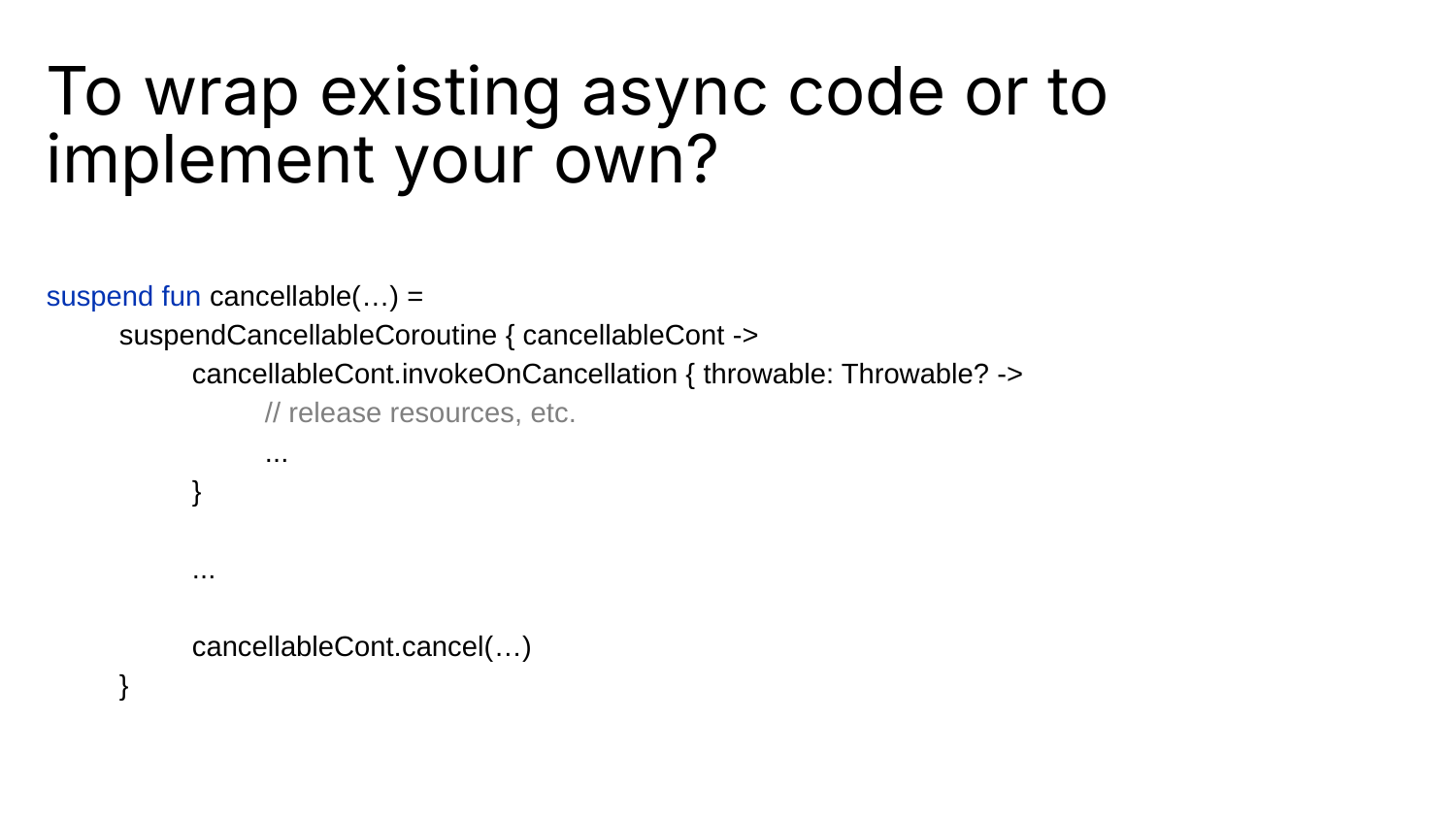

# To wrap existing async code or to implement your own?
suspend fun cancellable(…) =
suspendCancellableCoroutine { cancellableCont ->
cancellableCont.invokeOnCancellation { throwable: Throwable? ->
// release resources, etc.
...
}

...

cancellableCont.cancel(…)
}